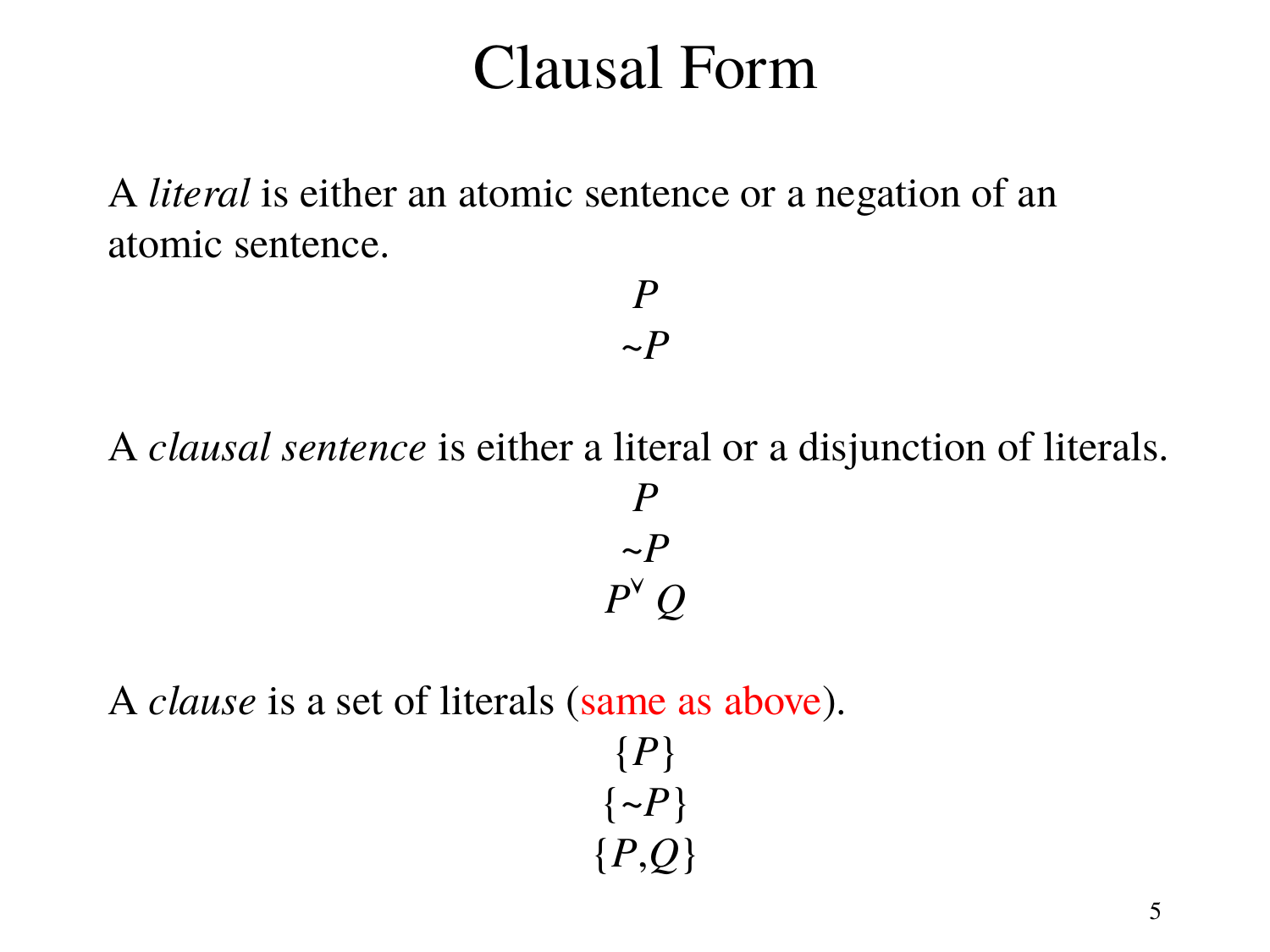

# Clausal Form
A literal is either an atomic sentence or a negation of an atomic sentence.
P
~P

A clausal sentence is either a literal or a disjunction of literals.
P
~P
P∨ Q

A clause is a set of literals (same as above).
{P}
{~P}
{P,Q}
5